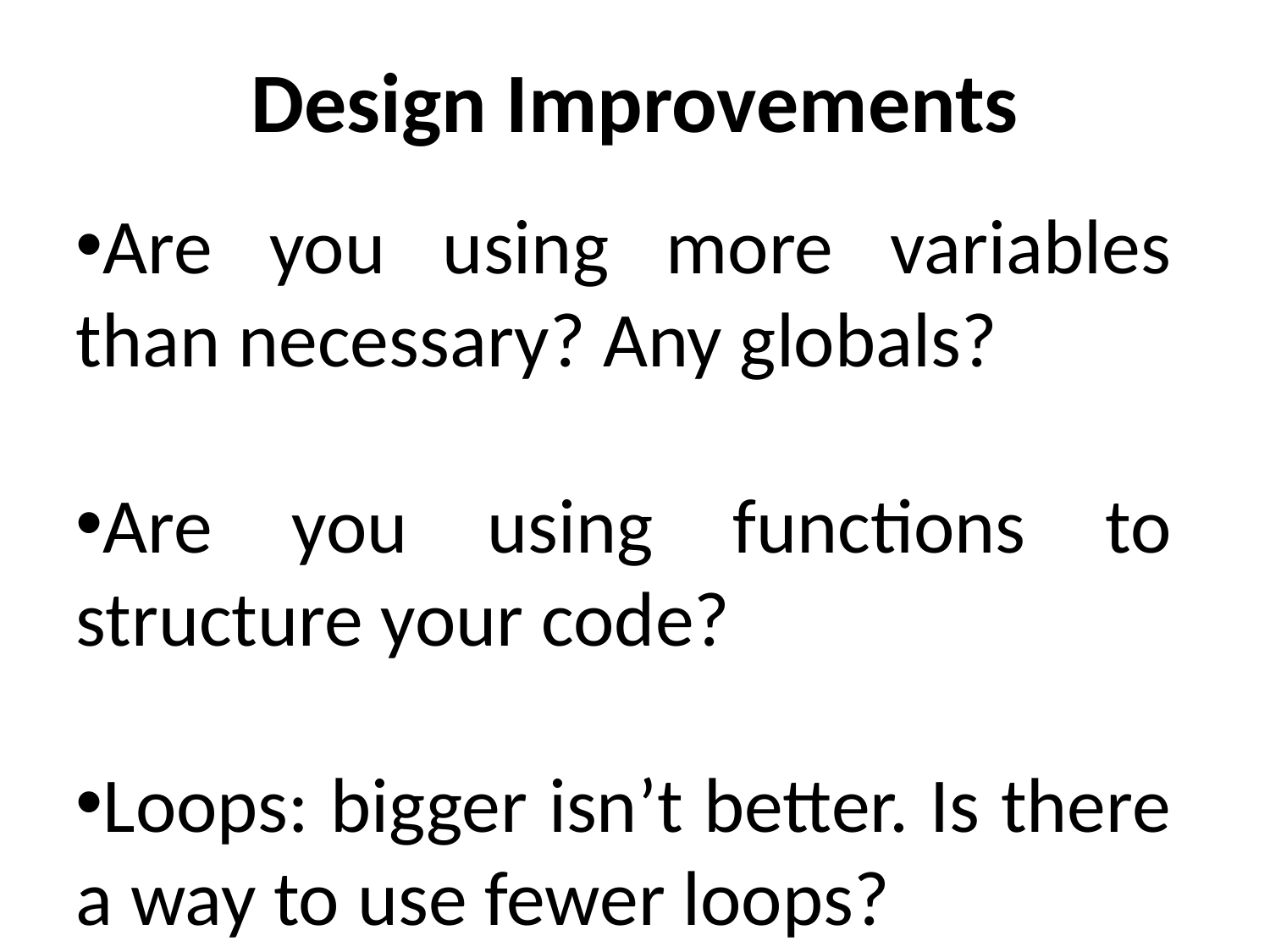

# Design Improvements
Are you using more variables than necessary? Any globals?

Are you using functions to structure your code?

Loops: bigger isn’t better. Is there a way to use fewer loops?